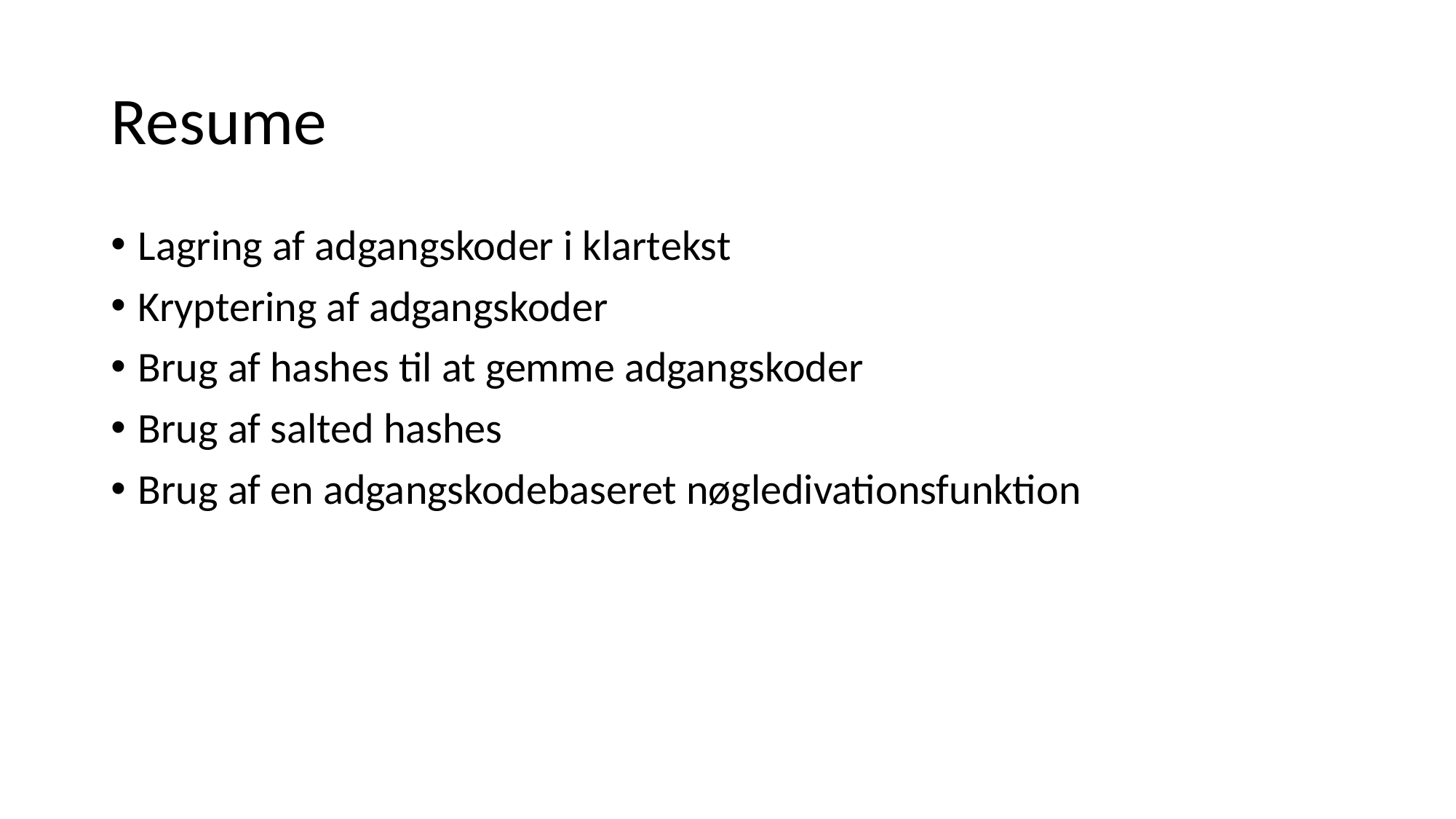

# Resume
Lagring af adgangskoder i klartekst
Kryptering af adgangskoder
Brug af hashes til at gemme adgangskoder
Brug af salted hashes
Brug af en adgangskodebaseret nøgledivationsfunktion